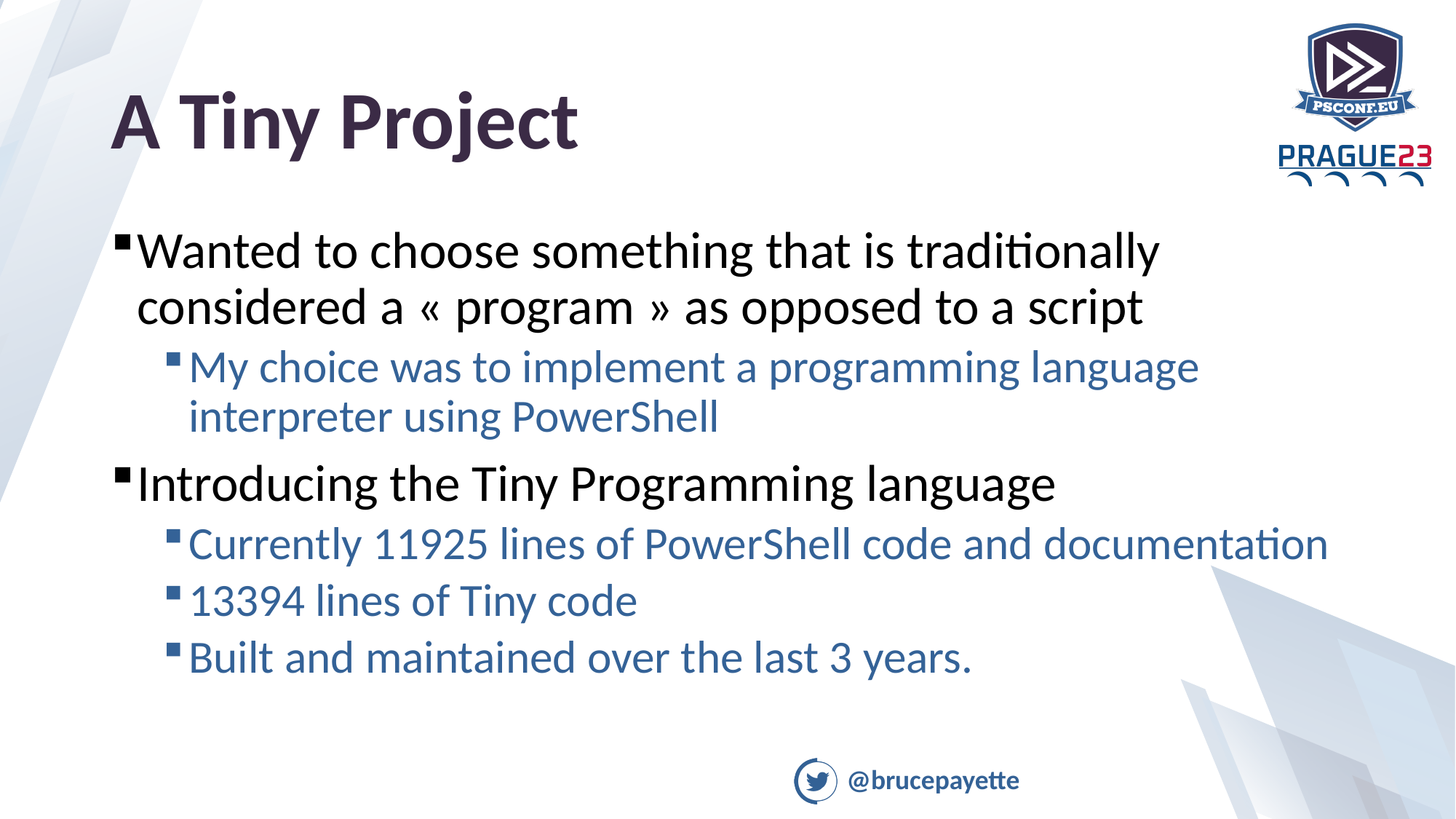

# A Tiny Project
Wanted to choose something that is traditionally considered a « program » as opposed to a script
My choice was to implement a programming language interpreter using PowerShell
Introducing the Tiny Programming language
Currently 11925 lines of PowerShell code and documentation
13394 lines of Tiny code
Built and maintained over the last 3 years.